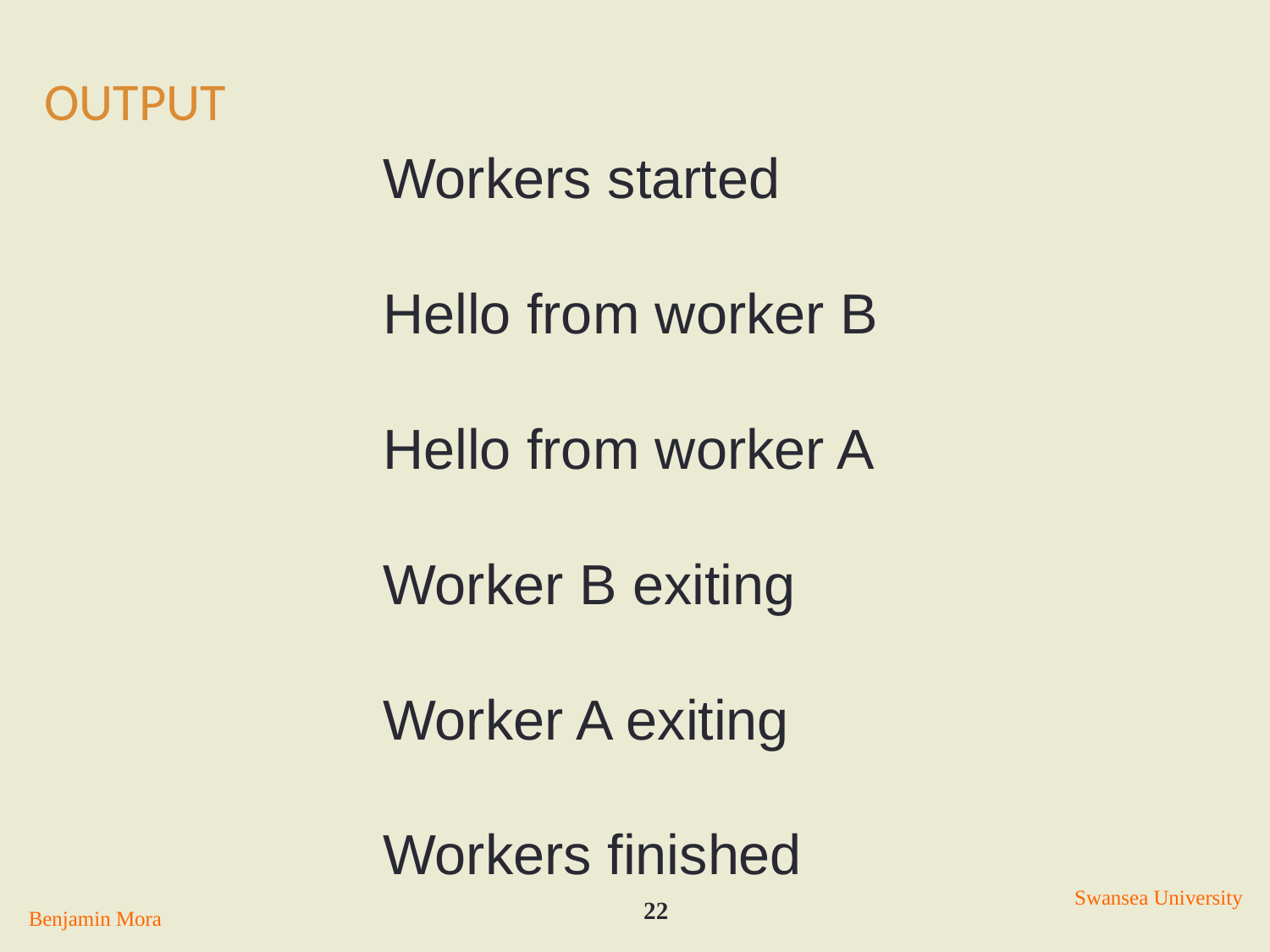

# Output
Workers started

Hello from worker B

Hello from worker A

Worker B exiting

Worker A exiting

Workers finished

Swansea University
22
Benjamin Mora